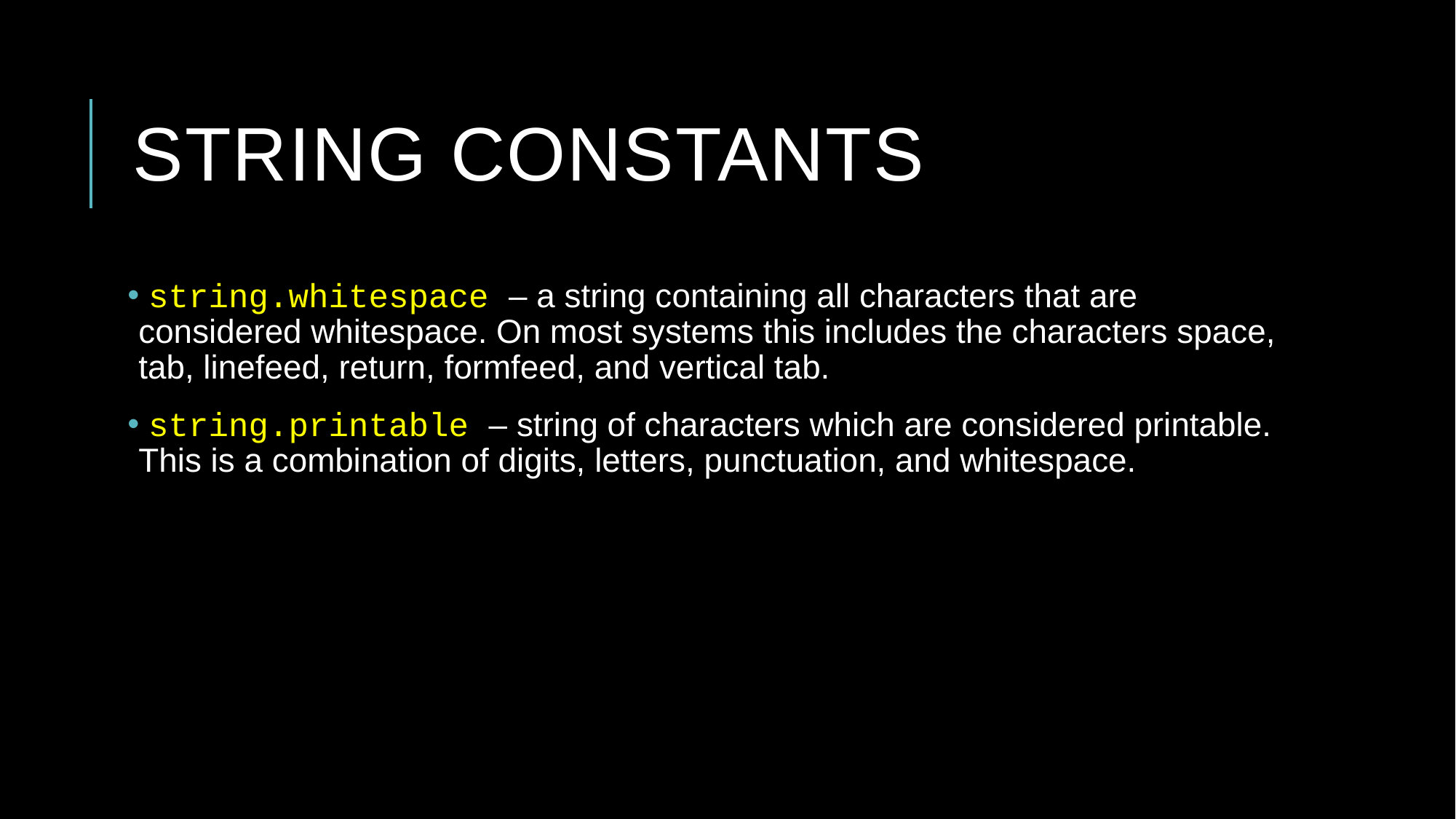

# String constants
 string.whitespace – a string containing all characters that are considered whitespace. On most systems this includes the characters space, tab, linefeed, return, formfeed, and vertical tab.
 string.printable – string of characters which are considered printable. This is a combination of digits, letters, punctuation, and whitespace.